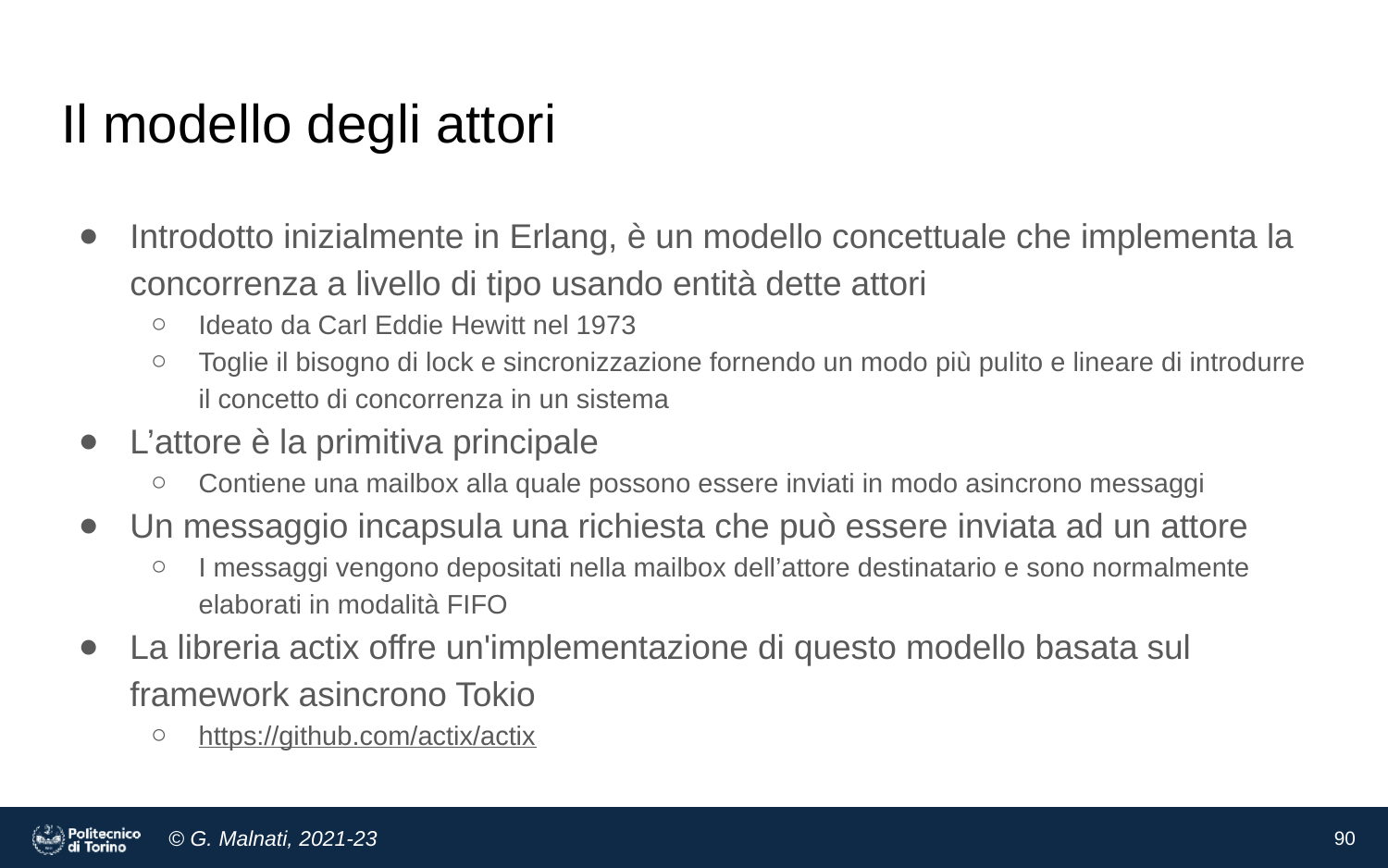

# Il modello degli attori
Introdotto inizialmente in Erlang, è un modello concettuale che implementa la concorrenza a livello di tipo usando entità dette attori
Ideato da Carl Eddie Hewitt nel 1973
Toglie il bisogno di lock e sincronizzazione fornendo un modo più pulito e lineare di introdurre il concetto di concorrenza in un sistema
L’attore è la primitiva principale
Contiene una mailbox alla quale possono essere inviati in modo asincrono messaggi
Un messaggio incapsula una richiesta che può essere inviata ad un attore
I messaggi vengono depositati nella mailbox dell’attore destinatario e sono normalmente elaborati in modalità FIFO
La libreria actix offre un'implementazione di questo modello basata sul framework asincrono Tokio
https://github.com/actix/actix
90